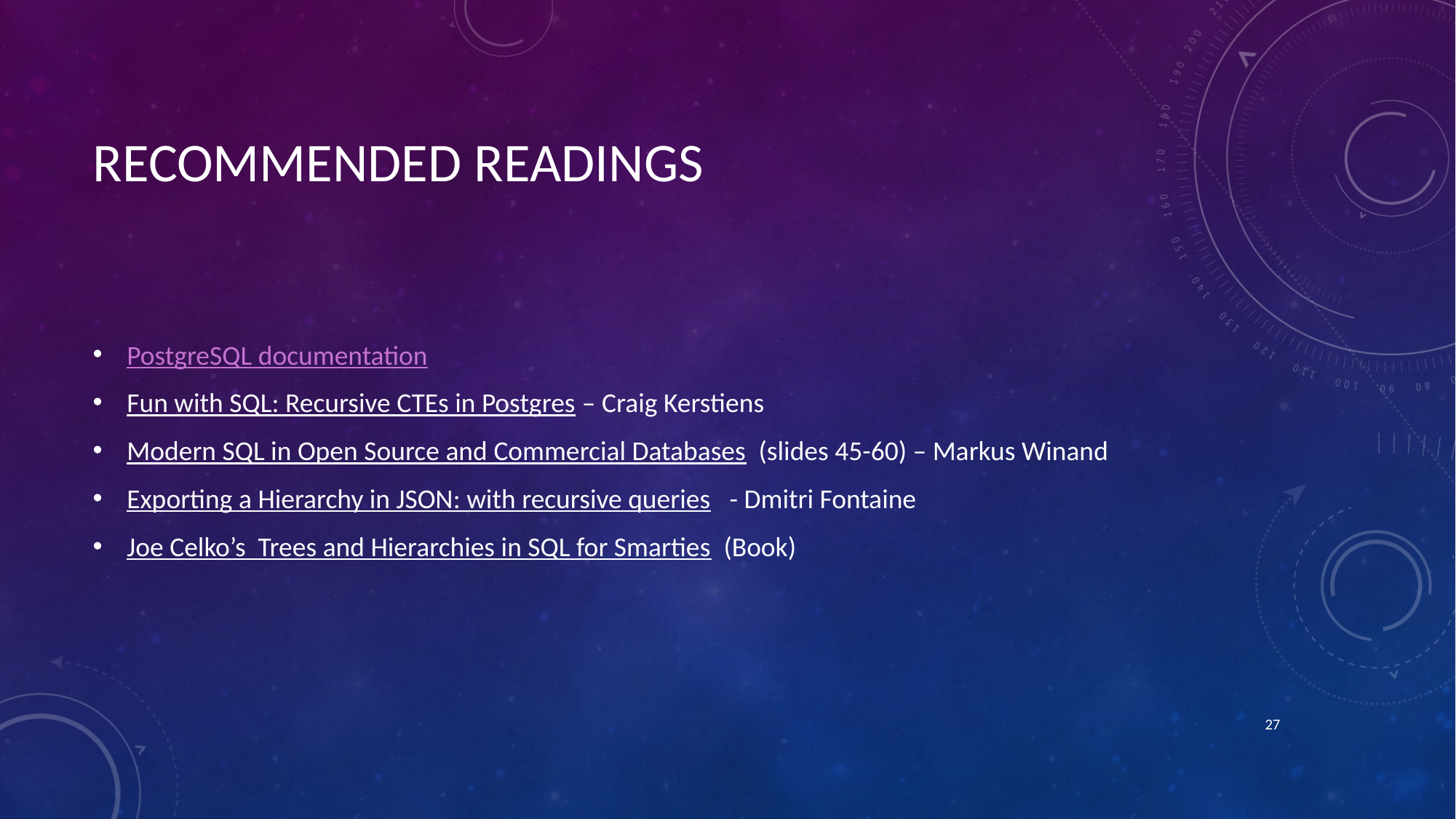

# recommended Readings
PostgreSQL documentation
Fun with SQL: Recursive CTEs in Postgres – Craig Kerstiens
Modern SQL in Open Source and Commercial Databases  (slides 45-60) – Markus Winand
Exporting a Hierarchy in JSON: with recursive queries   - Dmitri Fontaine
Joe Celko’s  Trees and Hierarchies in SQL for Smarties  (Book)

27